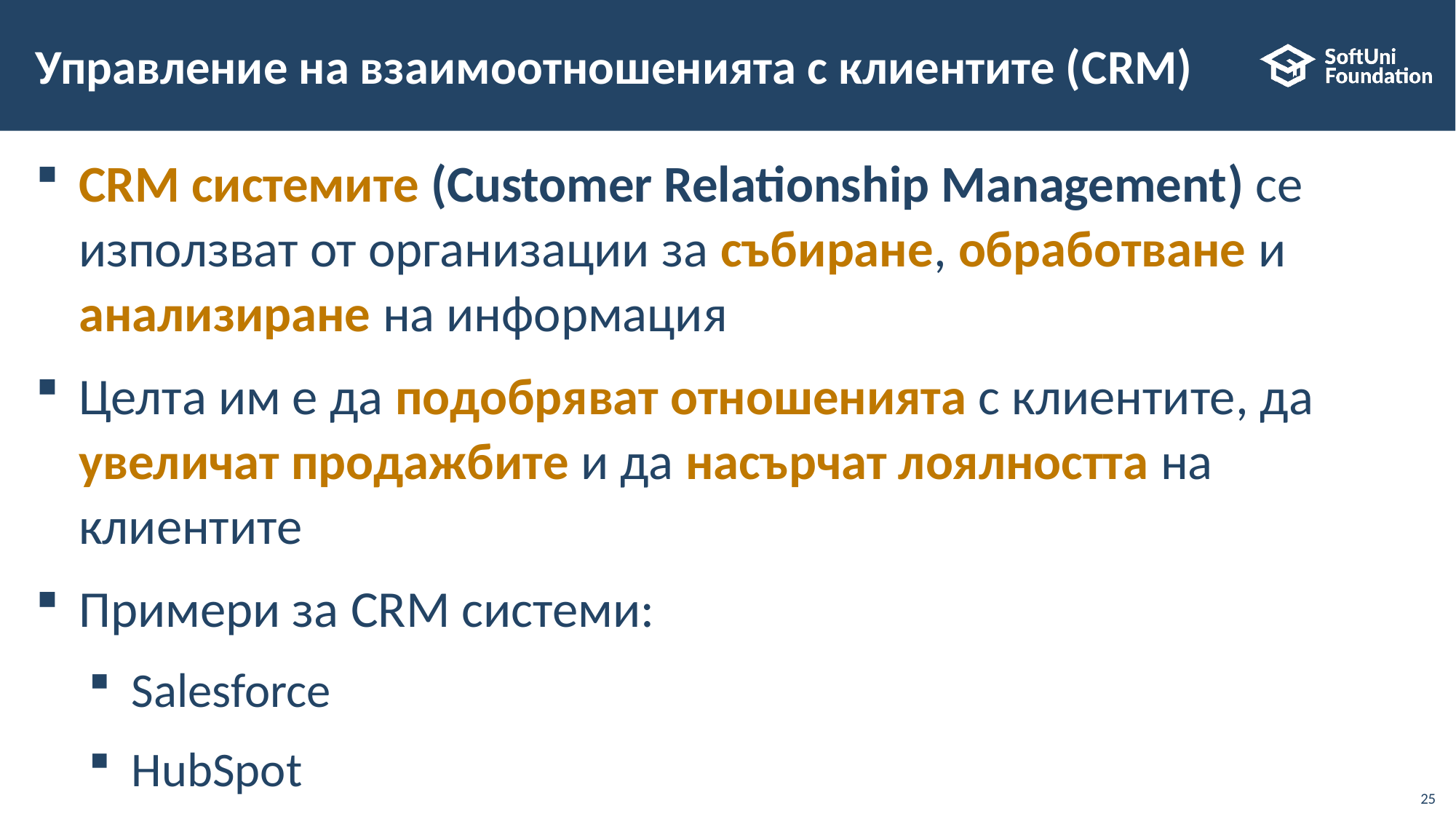

# Управление на взаимоотношенията с клиентите (CRM)
CRM системите (Customer Relationship Management) се използват от организации за събиране, обработване и анализиране на информация
Целта им е да подобряват отношенията с клиентите, да увеличат продажбите и да насърчат лоялността на клиентите
Примери за CRM системи:
Salesforce
HubSpot

25